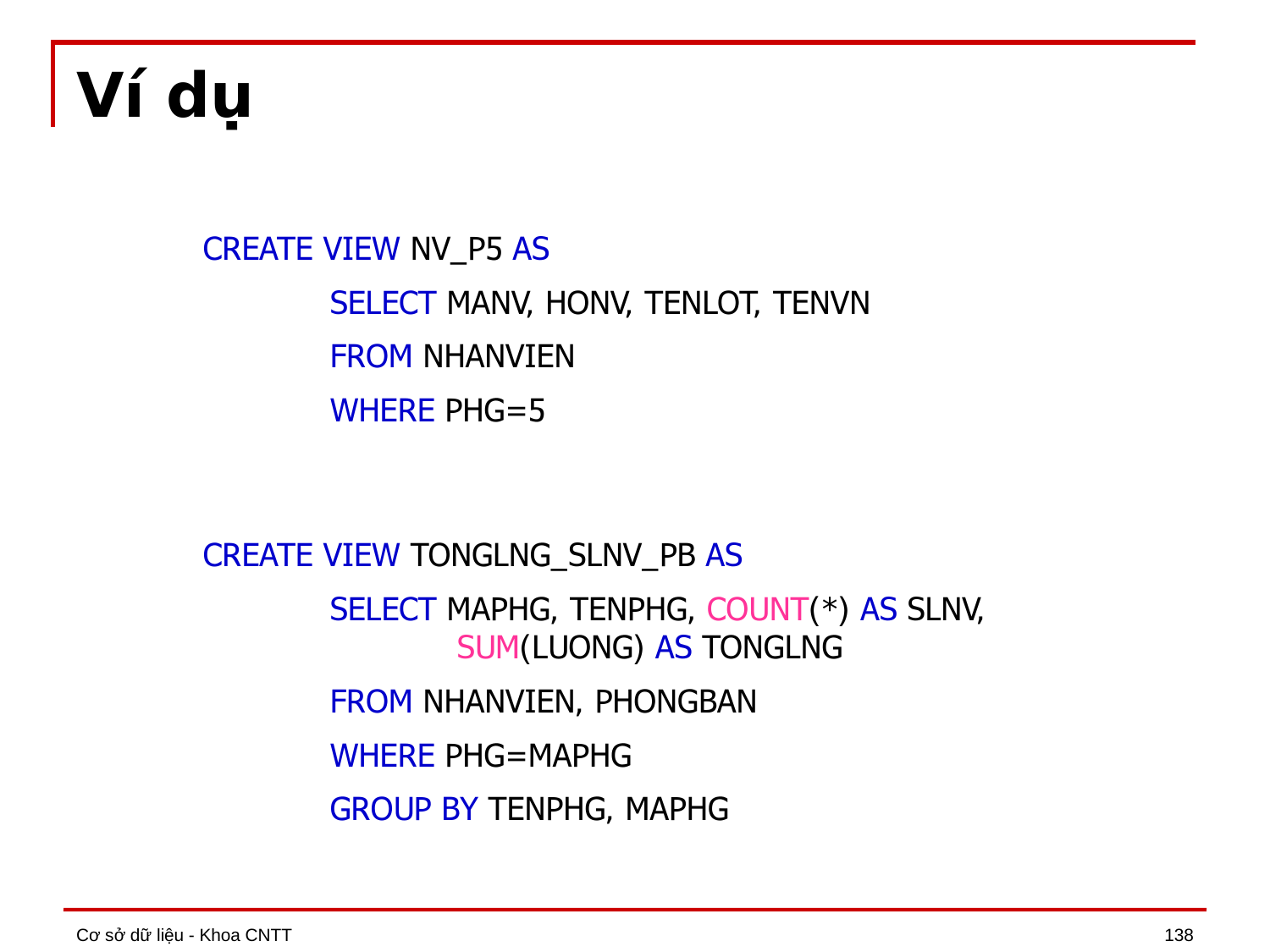

# Ví dụ
CREATE VIEW NV_P5 AS
	SELECT MANV, HONV, TENLOT, TENVN
	FROM NHANVIEN
	WHERE PHG=5
CREATE VIEW TONGLNG_SLNV_PB AS
	SELECT MAPHG, TENPHG, COUNT(*) AS SLNV, 		SUM(LUONG) AS TONGLNG
	FROM NHANVIEN, PHONGBAN
	WHERE PHG=MAPHG
	GROUP BY TENPHG, MAPHG
Cơ sở dữ liệu - Khoa CNTT
138